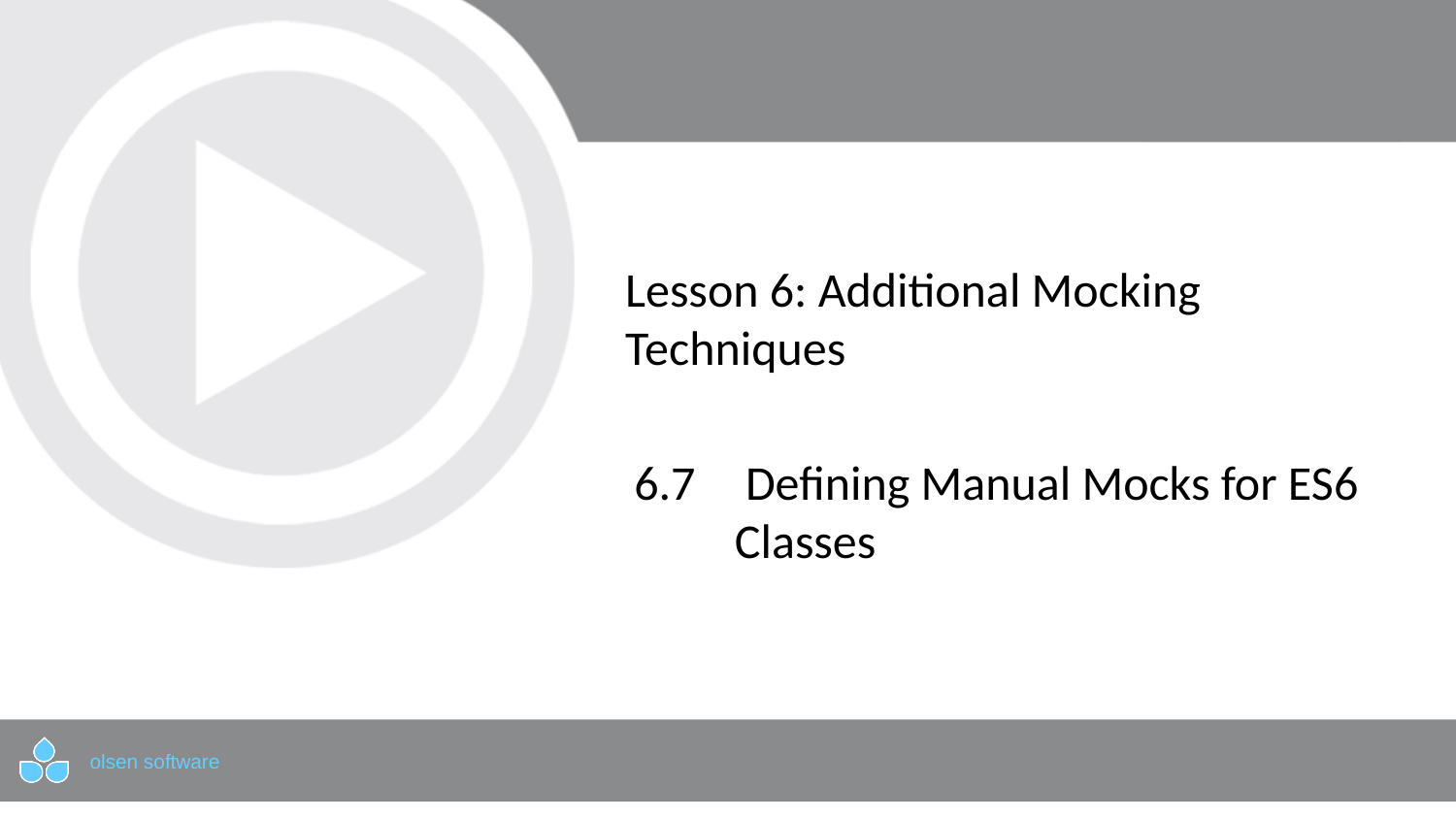

# Lesson 6: Additional Mocking Techniques
6.7	 Defining Manual Mocks for ES6 Classes